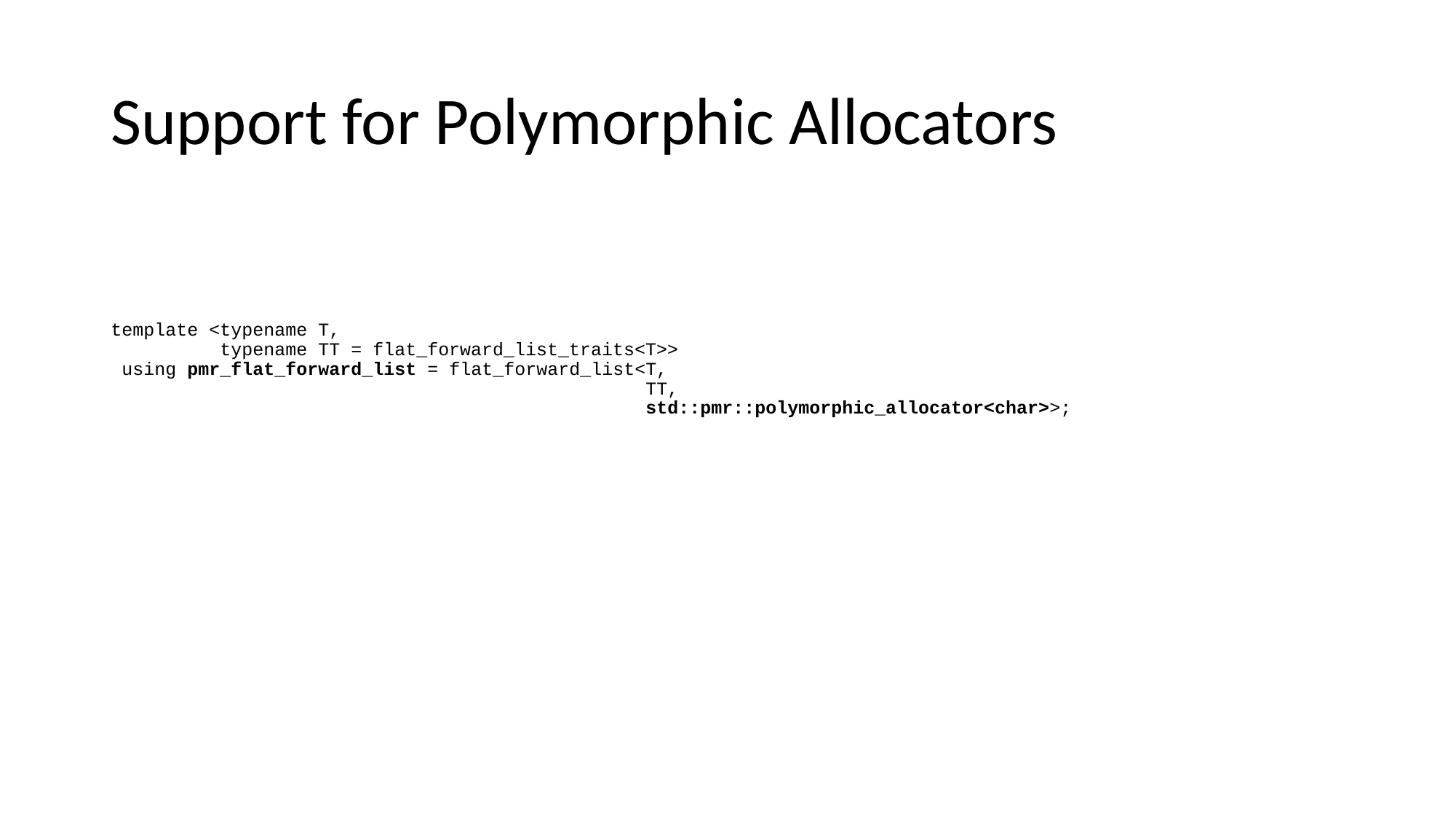

# Support for Polymorphic Allocators
template <typename T,
          typename TT = flat_forward_list_traits<T>>
 using pmr_flat_forward_list = flat_forward_list<T,
                                                 TT,
                                                 std::pmr::polymorphic_allocator<char>>;